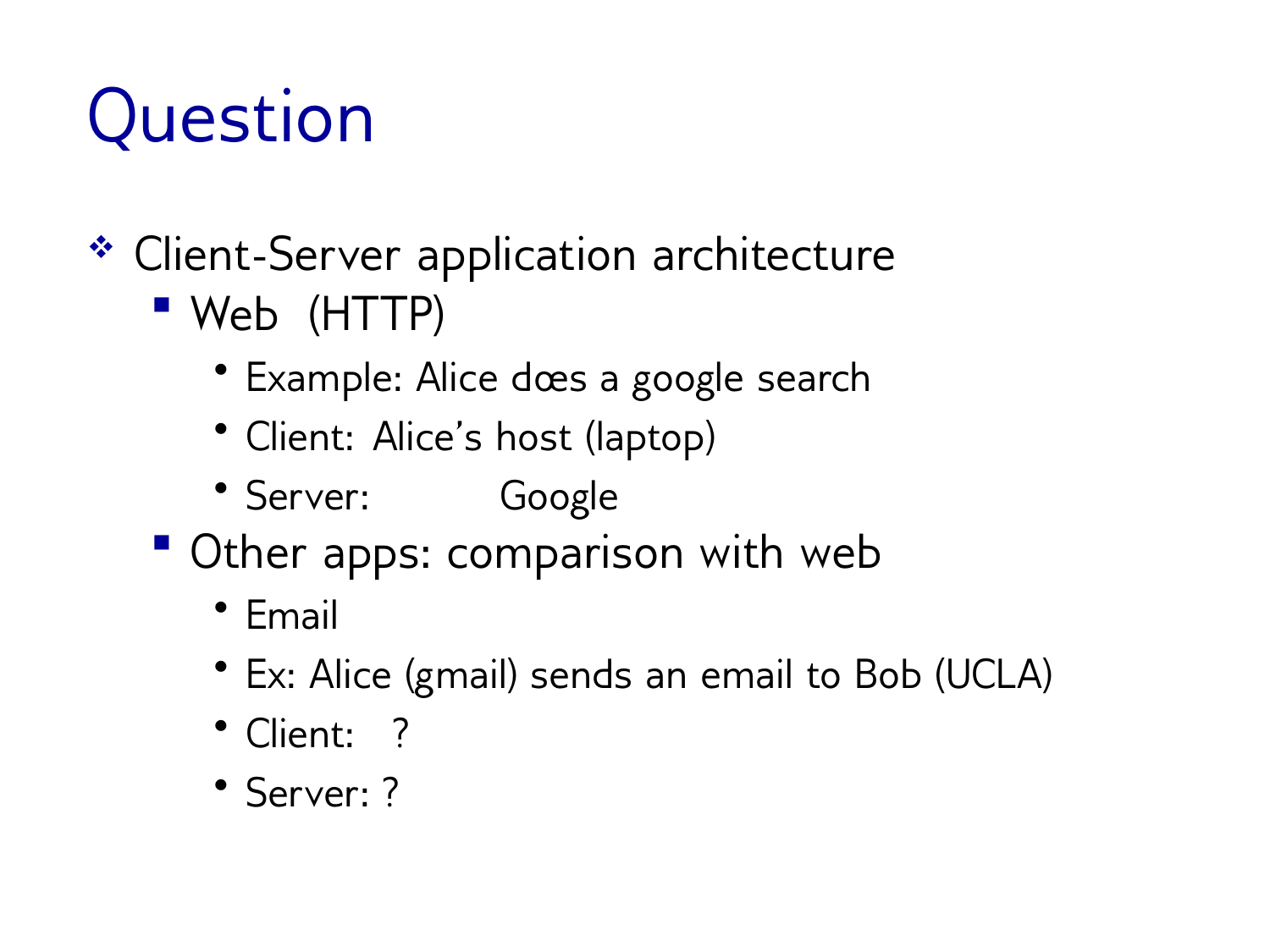

# Question
Client-Server application architecture
Web  (HTTP)
Example: Alice does a google search
Client: 	Alice’s host (laptop)
Server: 	Google
Other apps: comparison with web
Email
Ex: Alice (gmail) sends an email to Bob (UCLA)
Client:   ?
Server: ?